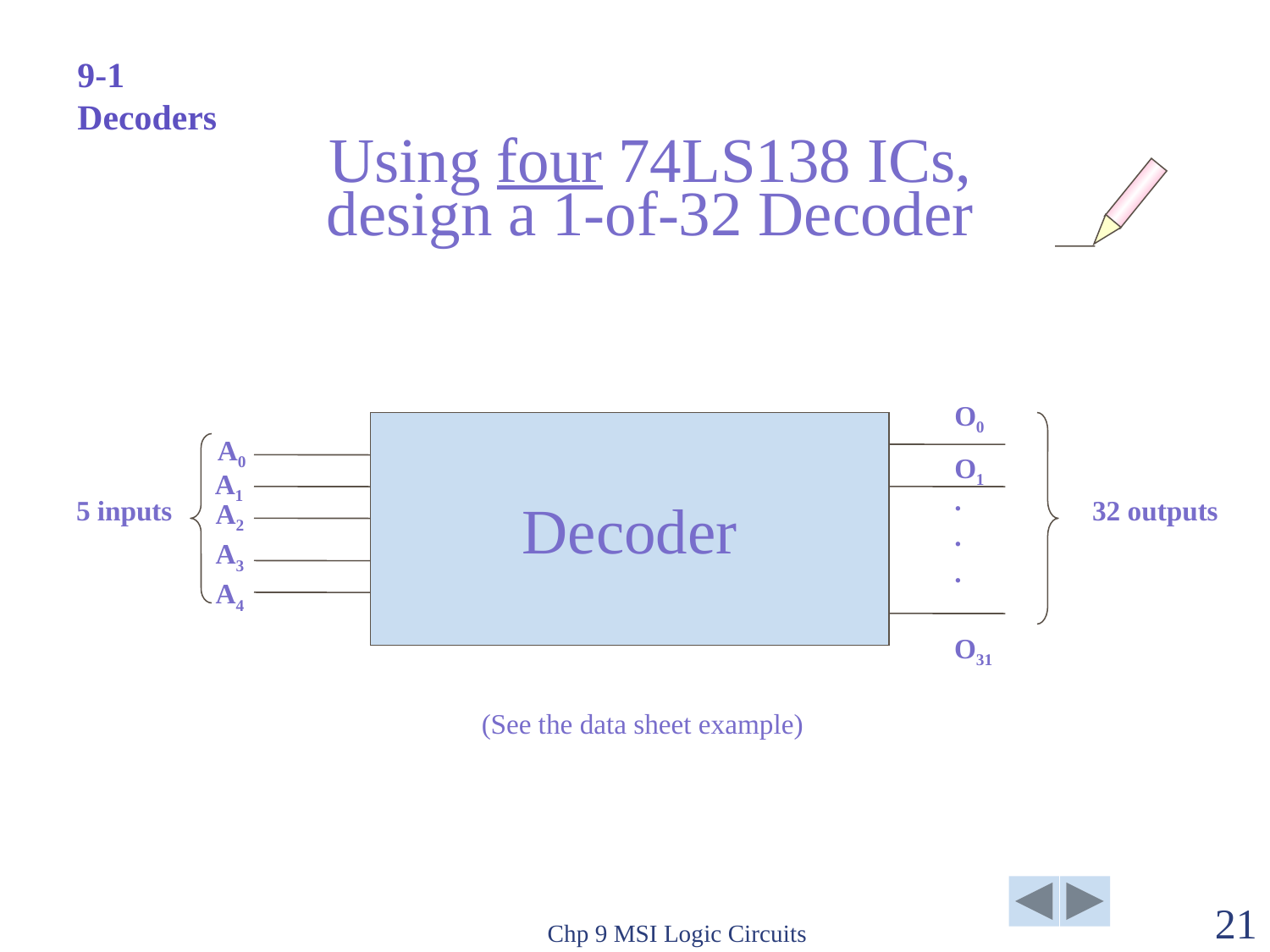

9-1 Decoders
# Using four 74LS138 ICs, design a 1-of-32 Decoder

O0
Decoder

A0

O1

A1
5 inputs

.
.
.
32 outputs
A2

A3

A4

O31
(See the data sheet example)
Chp 9 MSI Logic Circuits
21